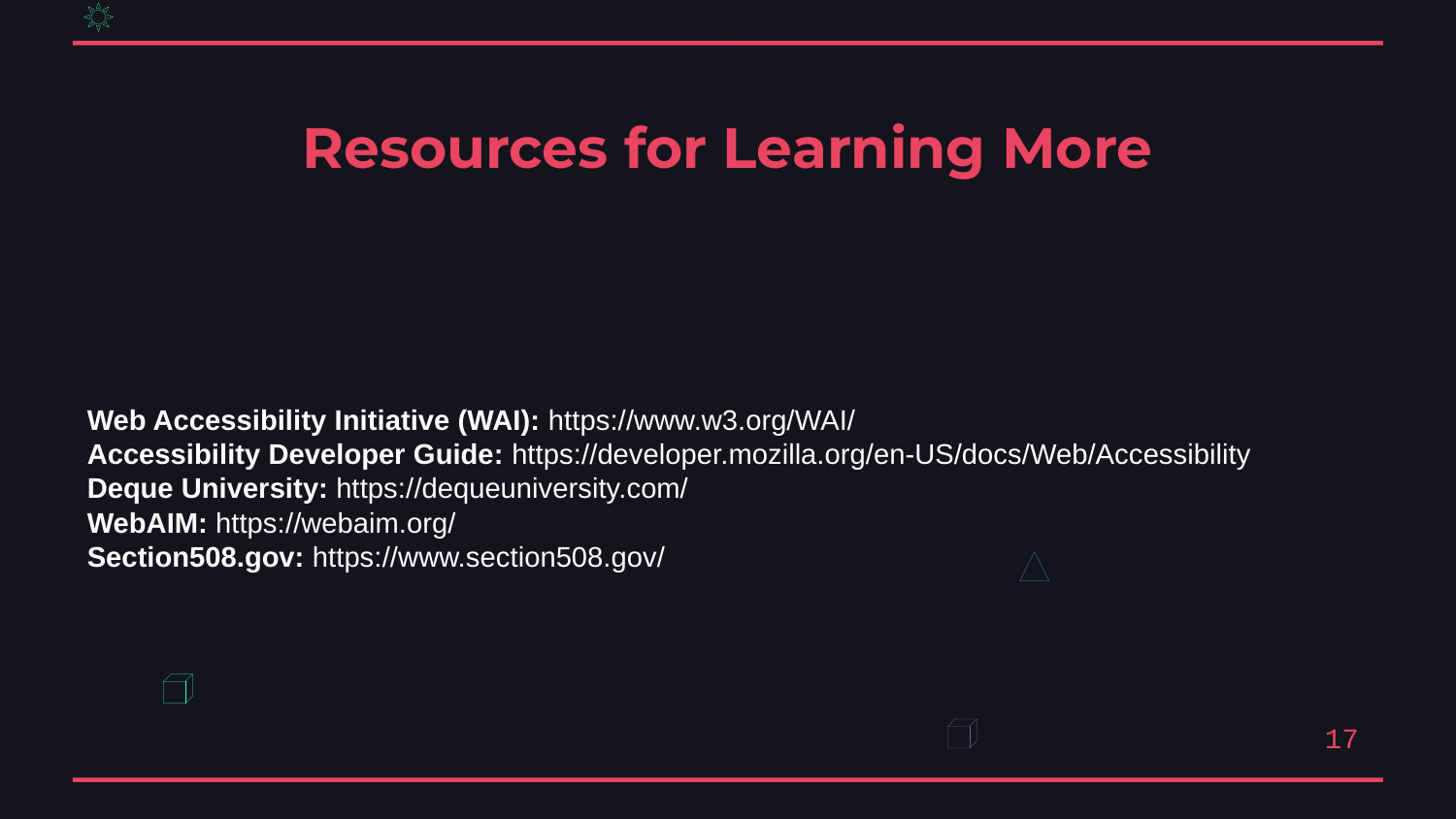

Resources for Learning More

Web Accessibility Initiative (WAI): https://www.w3.org/WAI/
Accessibility Developer Guide: https://developer.mozilla.org/en-US/docs/Web/Accessibility
Deque University: https://dequeuniversity.com/
WebAIM: https://webaim.org/
Section508.gov: https://www.section508.gov/

17